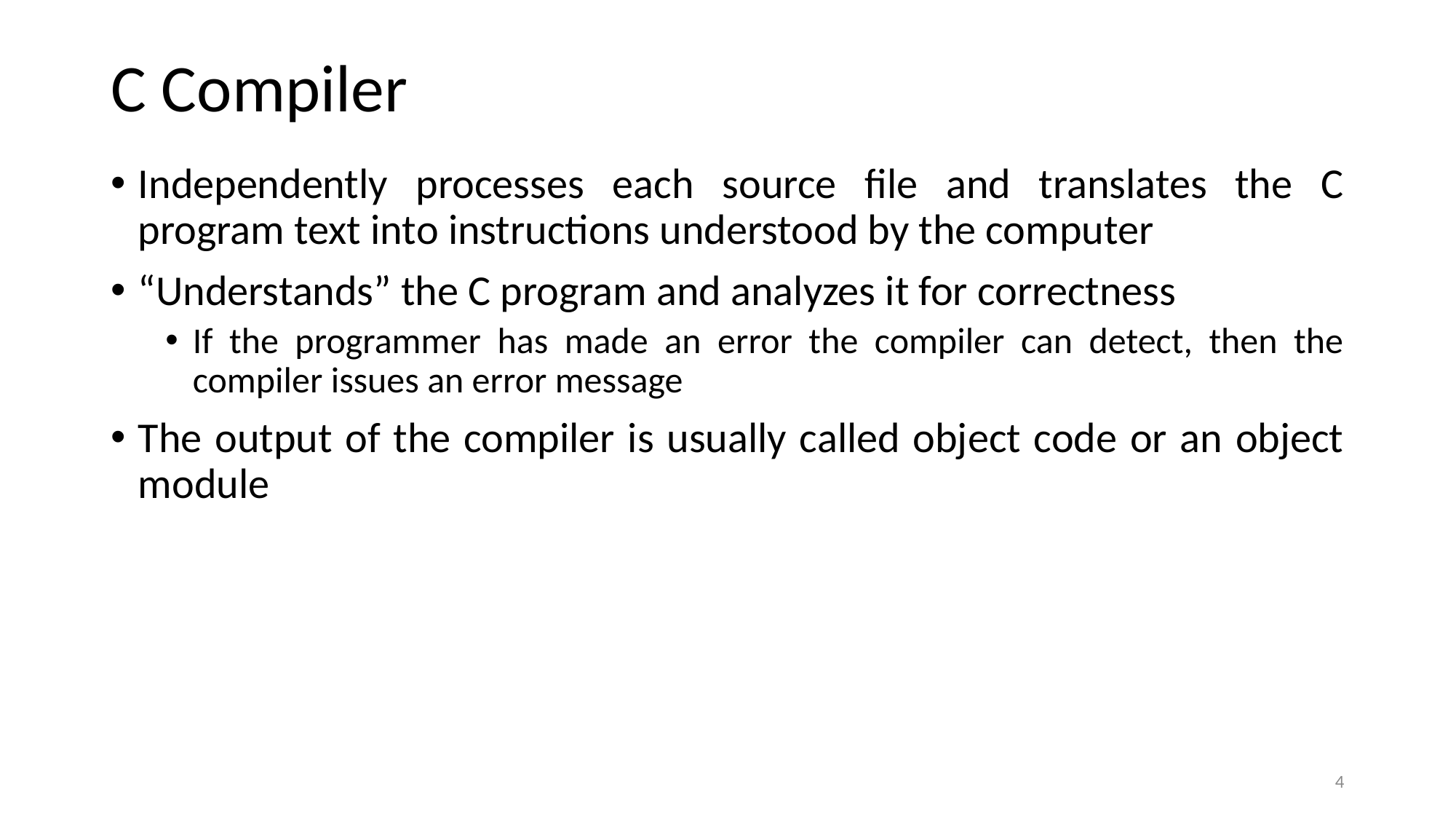

# C Compiler
Independently processes each source file and translates the C program text into instructions understood by the computer
“Understands” the C program and analyzes it for correctness
If the programmer has made an error the compiler can detect, then the compiler issues an error message
The output of the compiler is usually called object code or an object module
4